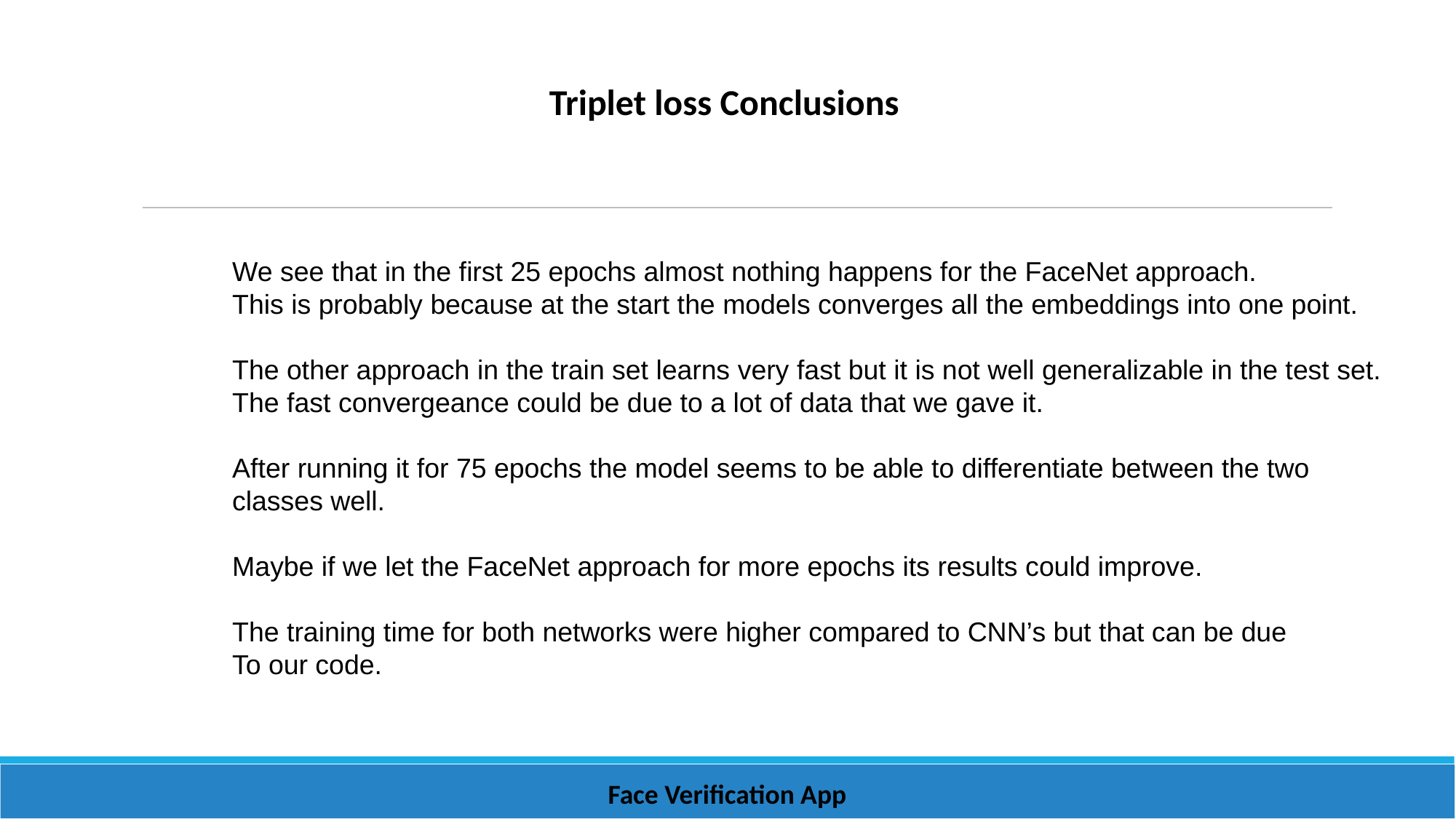

# Triplet loss Conclusions

We see that in the first 25 epochs almost nothing happens for the FaceNet approach.
This is probably because at the start the models converges all the embeddings into one point.

The other approach in the train set learns very fast but it is not well generalizable in the test set.
The fast convergeance could be due to a lot of data that we gave it.

After running it for 75 epochs the model seems to be able to differentiate between the two classes well.

Maybe if we let the FaceNet approach for more epochs its results could improve.

The training time for both networks were higher compared to CNN’s but that can be due
To our code.

Face Verification App